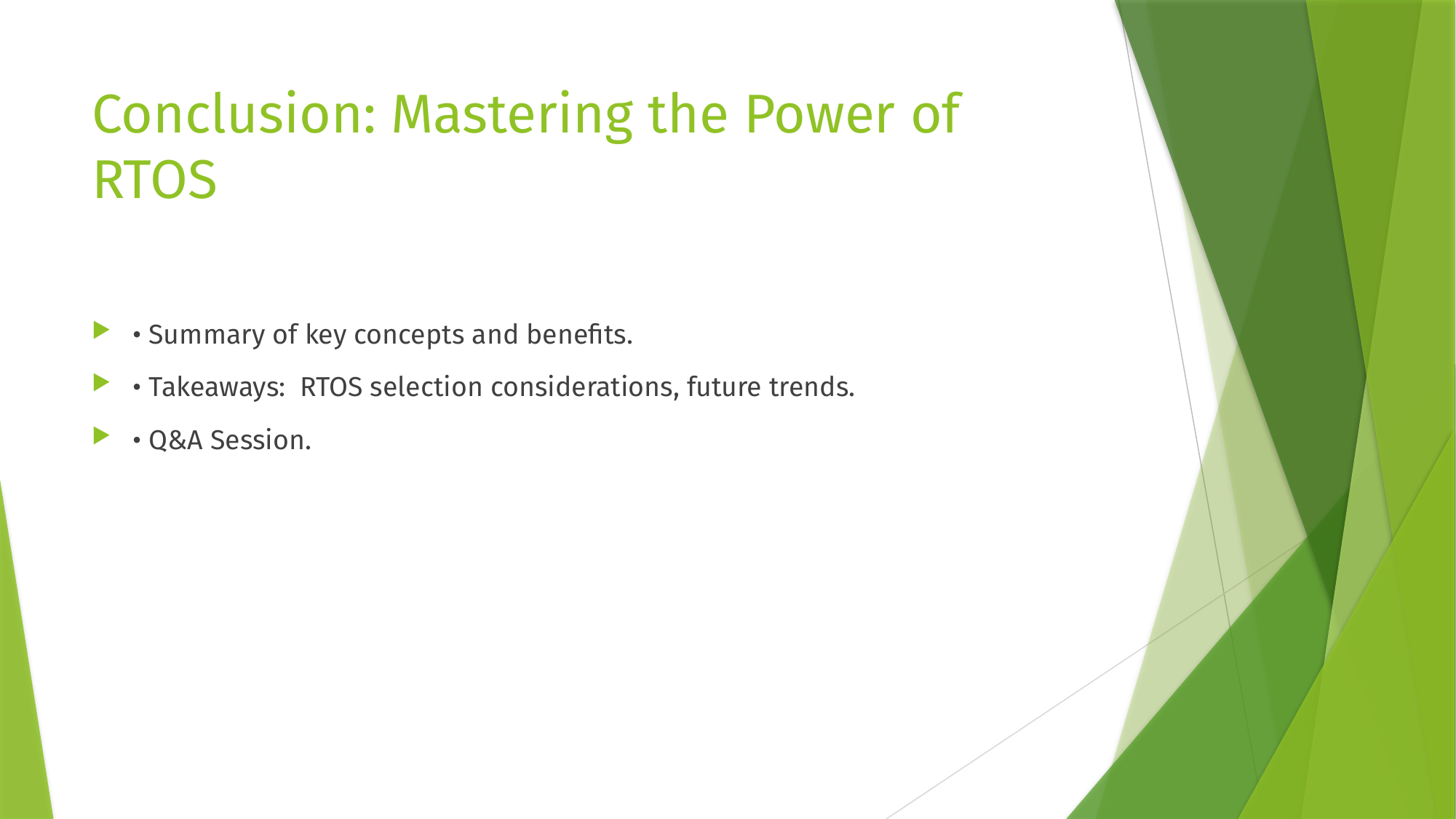

# Conclusion: Mastering the Power of RTOS

• Summary of key concepts and benefits.
• Takeaways:  RTOS selection considerations, future trends.
• Q&A Session.